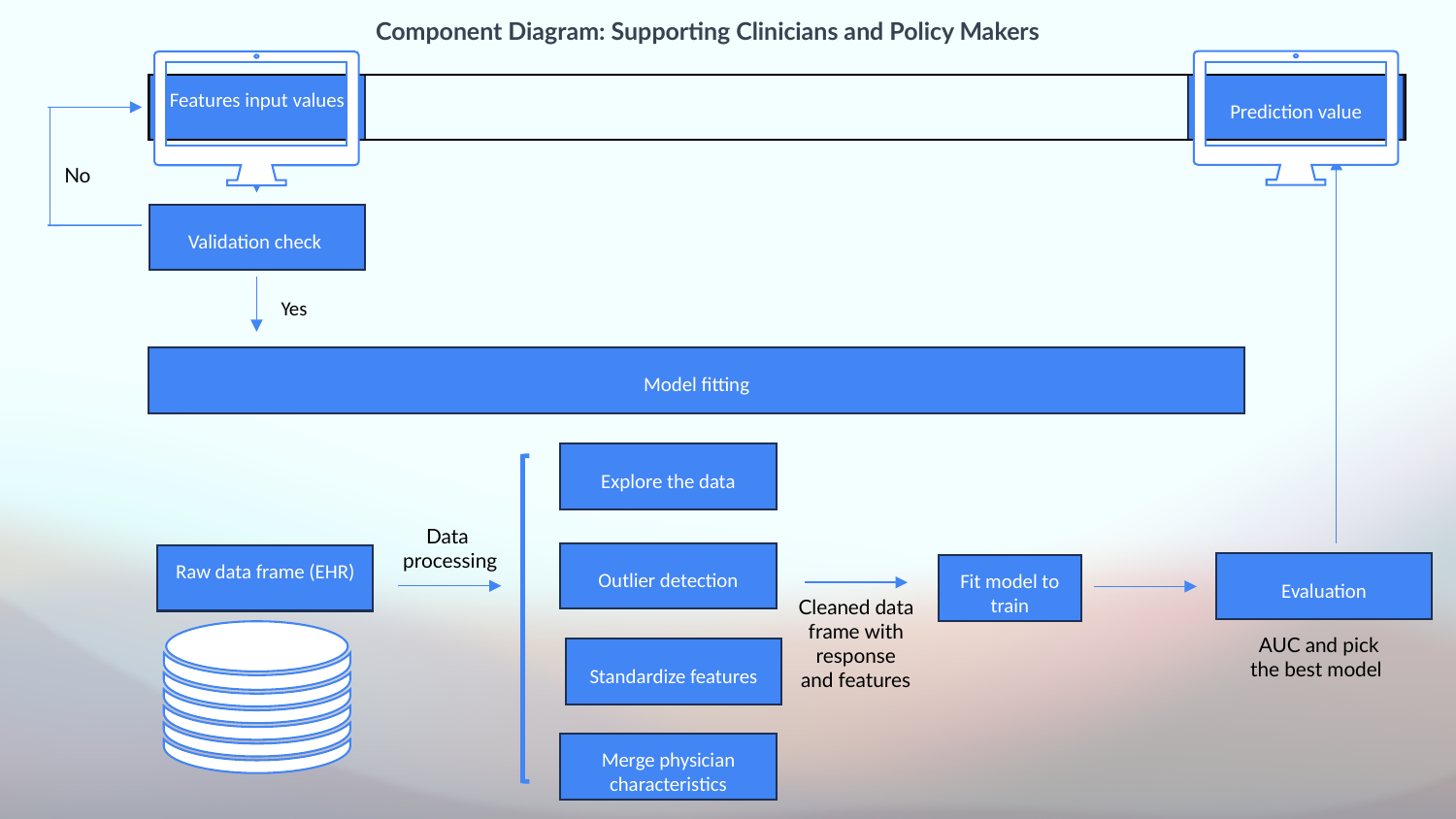

Component Diagram: Supporting Clinicians and Policy Makers

Features input values

Prediction value
No

Validation check
Yes

Model fitting

Explore the data

Data
processing

Outlier detection

Raw data frame (EHR)

Evaluation

Fit model to train
Cleaned data frame with response and features

AUC and pick the best model

Standardize features

Merge physician characteristics